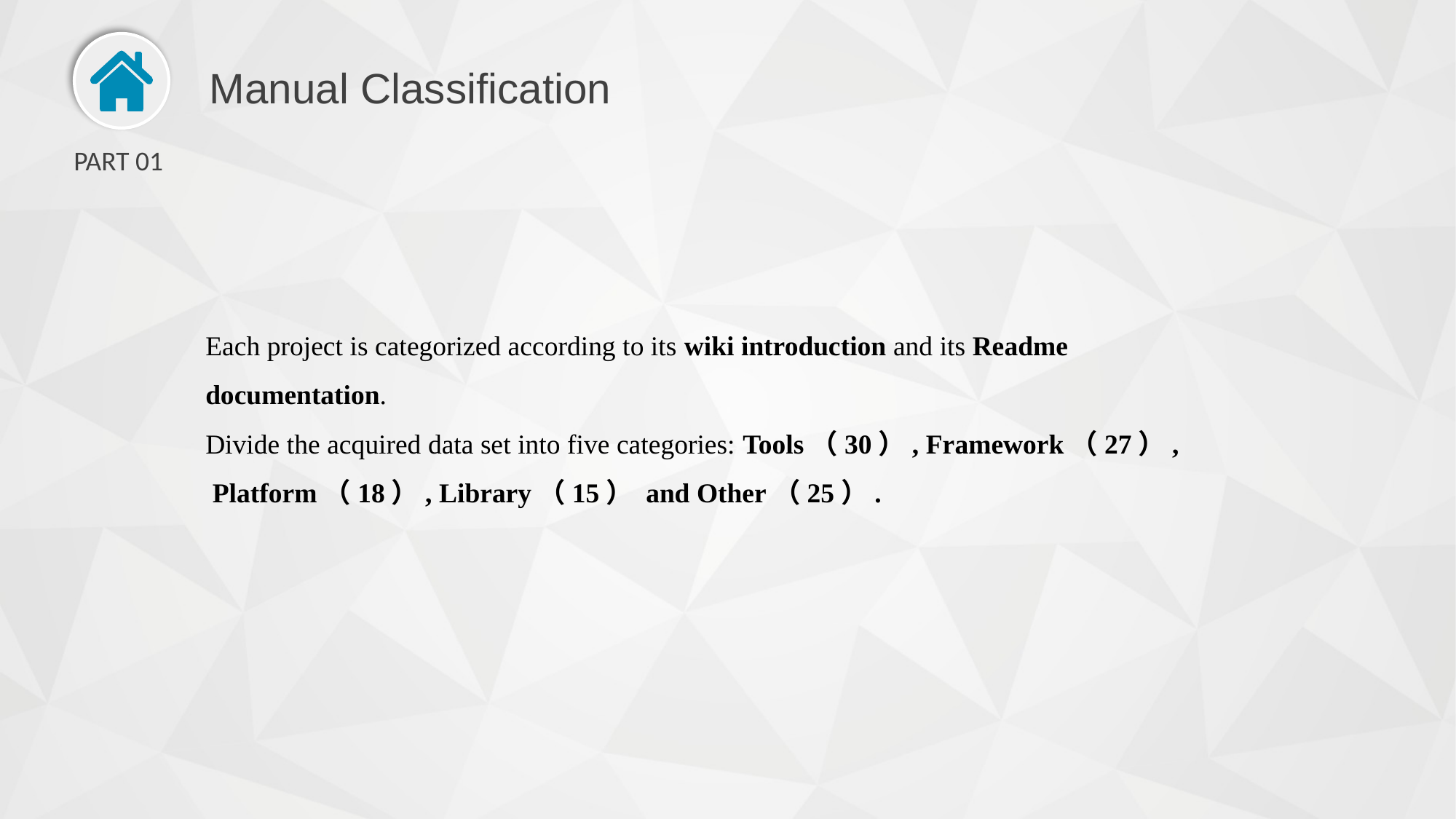

Manual Classification
PART 01
Each project is categorized according to its wiki introduction and its Readme documentation.
Divide the acquired data set into five categories: Tools（30）, Framework（27）, Platform（18）, Library（15） and Other（25）.